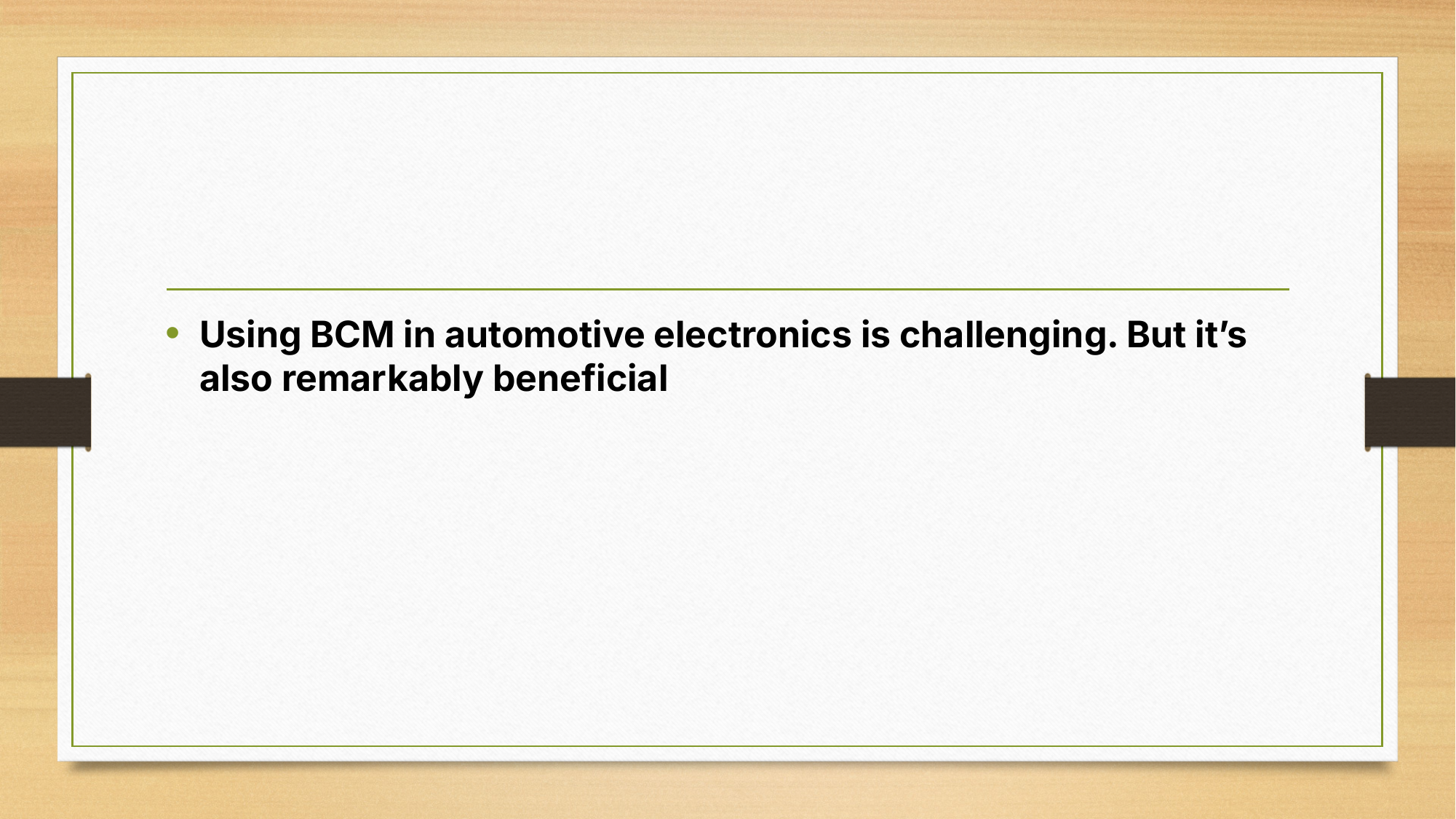

#
Using BCM in automotive electronics is challenging. But it’s also remarkably beneficial